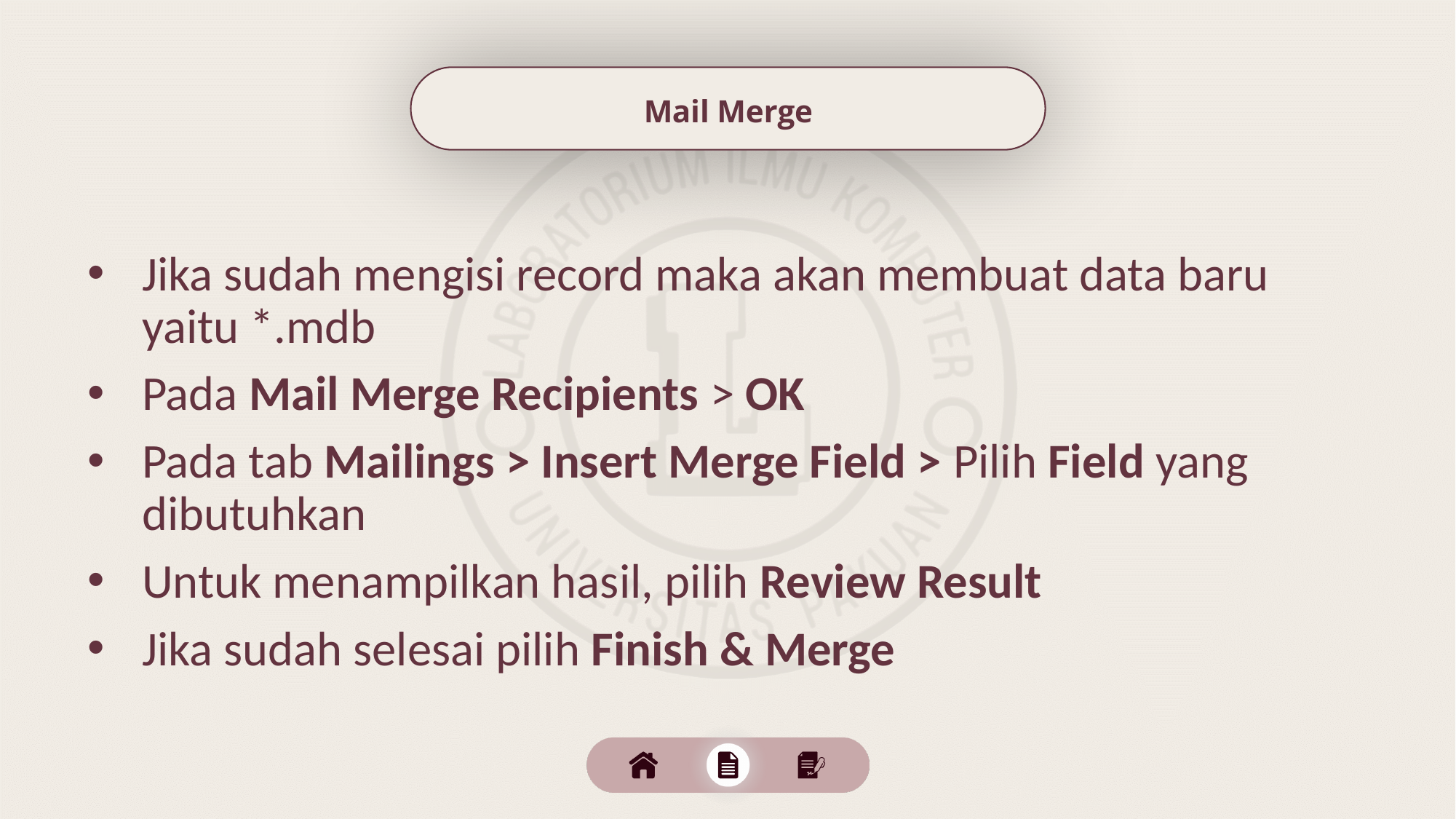

Mail Merge
Jika sudah mengisi record maka akan membuat data baru yaitu *.mdb
Pada Mail Merge Recipients > OK
Pada tab Mailings > Insert Merge Field > Pilih Field yang dibutuhkan
Untuk menampilkan hasil, pilih Review Result
Jika sudah selesai pilih Finish & Merge